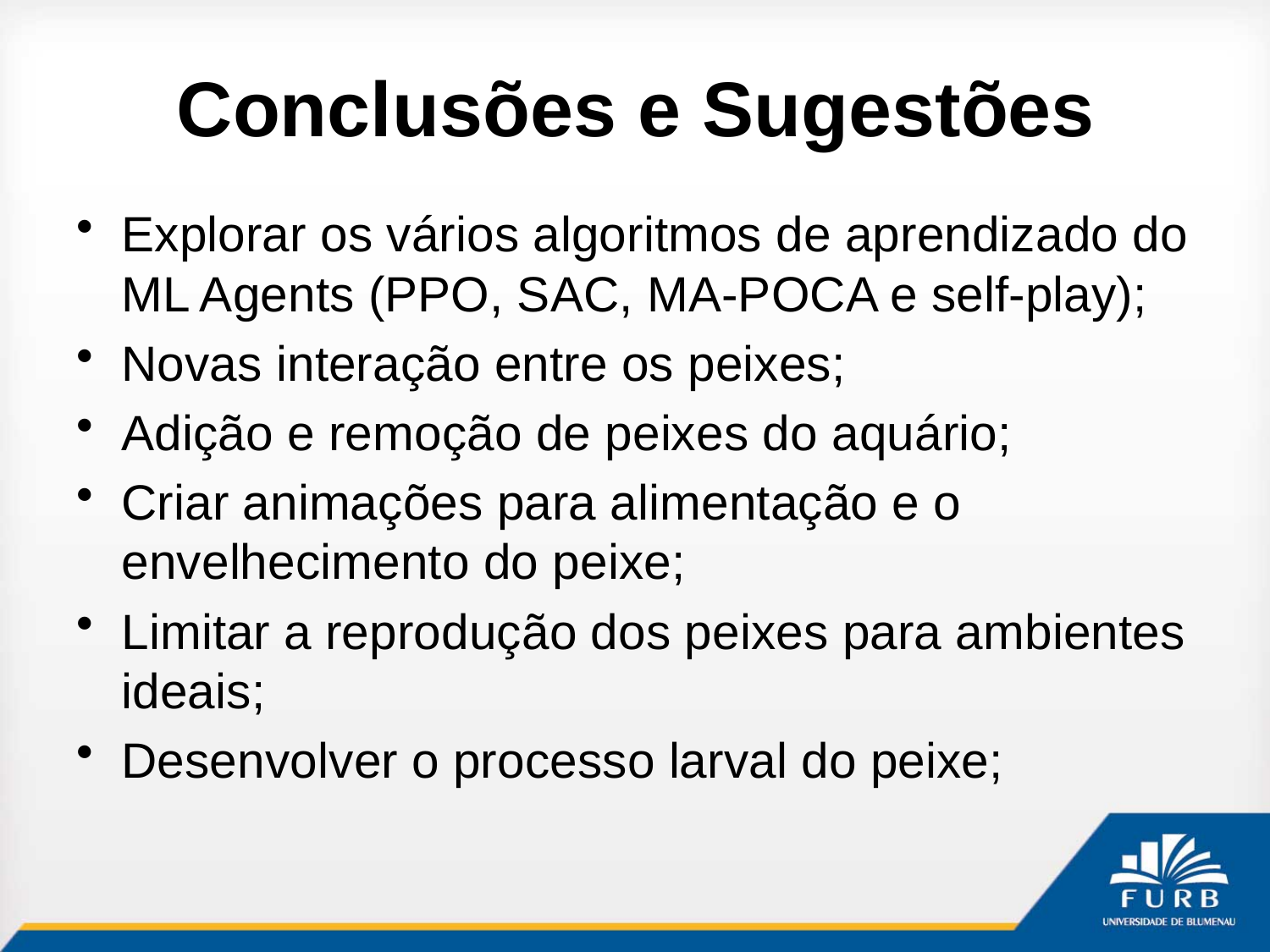

# Conclusões e Sugestões
Explorar os vários algoritmos de aprendizado do ML Agents (PPO, SAC, MA-POCA e self-play);
Novas interação entre os peixes;
Adição e remoção de peixes do aquário;
Criar animações para alimentação e o envelhecimento do peixe;
Limitar a reprodução dos peixes para ambientes ideais;
Desenvolver o processo larval do peixe;